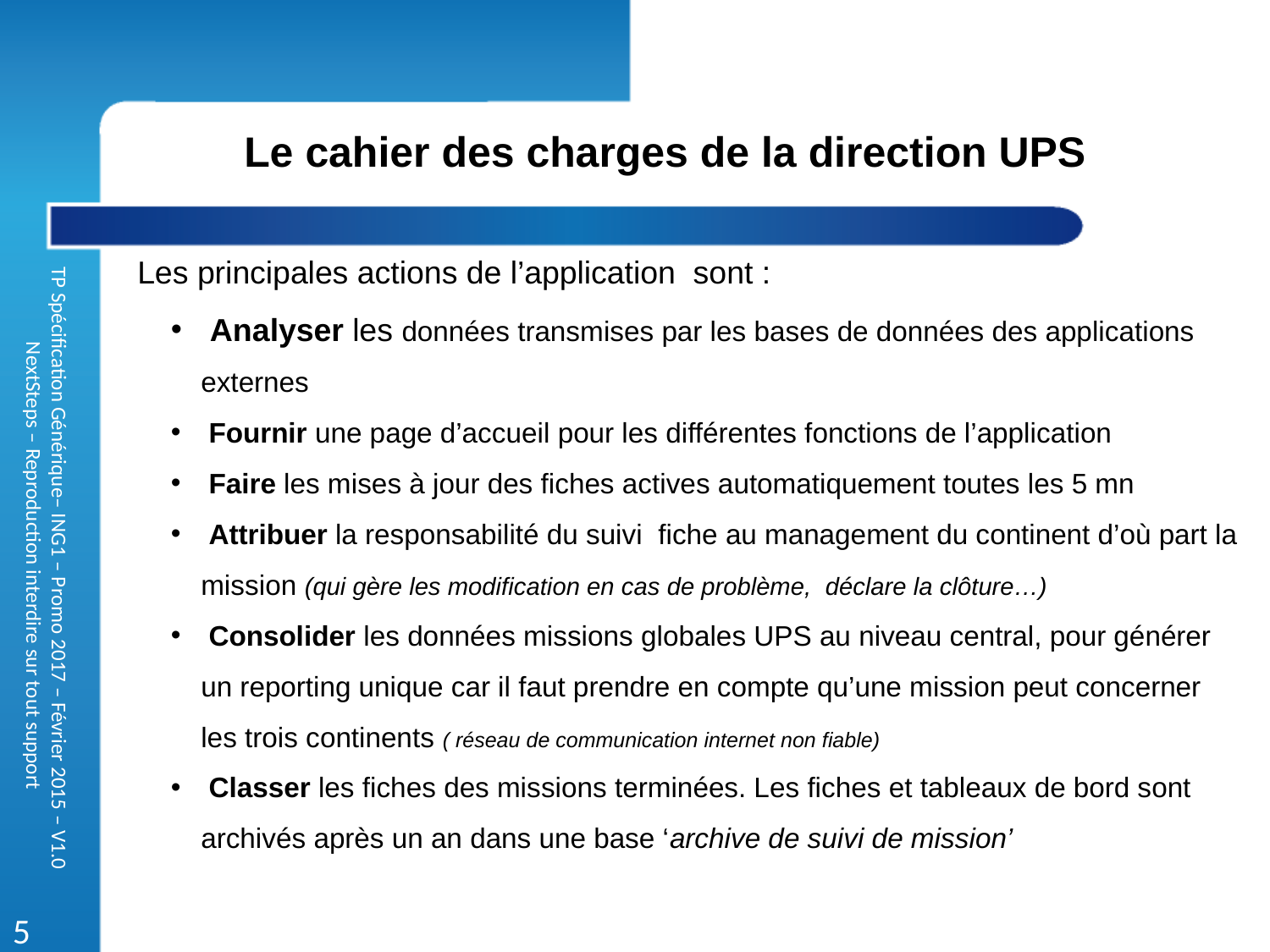

Le cahier des charges de la direction UPS
Les principales actions de l’application  sont :
 Analyser les données transmises par les bases de données des applications externes
 Fournir une page d’accueil pour les différentes fonctions de l’application
 Faire les mises à jour des fiches actives automatiquement toutes les 5 mn
 Attribuer la responsabilité du suivi  fiche au management du continent d’où part la mission (qui gère les modification en cas de problème,  déclare la clôture…)
 Consolider les données missions globales UPS au niveau central, pour générer un reporting unique car il faut prendre en compte qu’une mission peut concerner les trois continents ( réseau de communication internet non fiable)
 Classer les fiches des missions terminées. Les fiches et tableaux de bord sont archivés après un an dans une base ‘archive de suivi de mission’